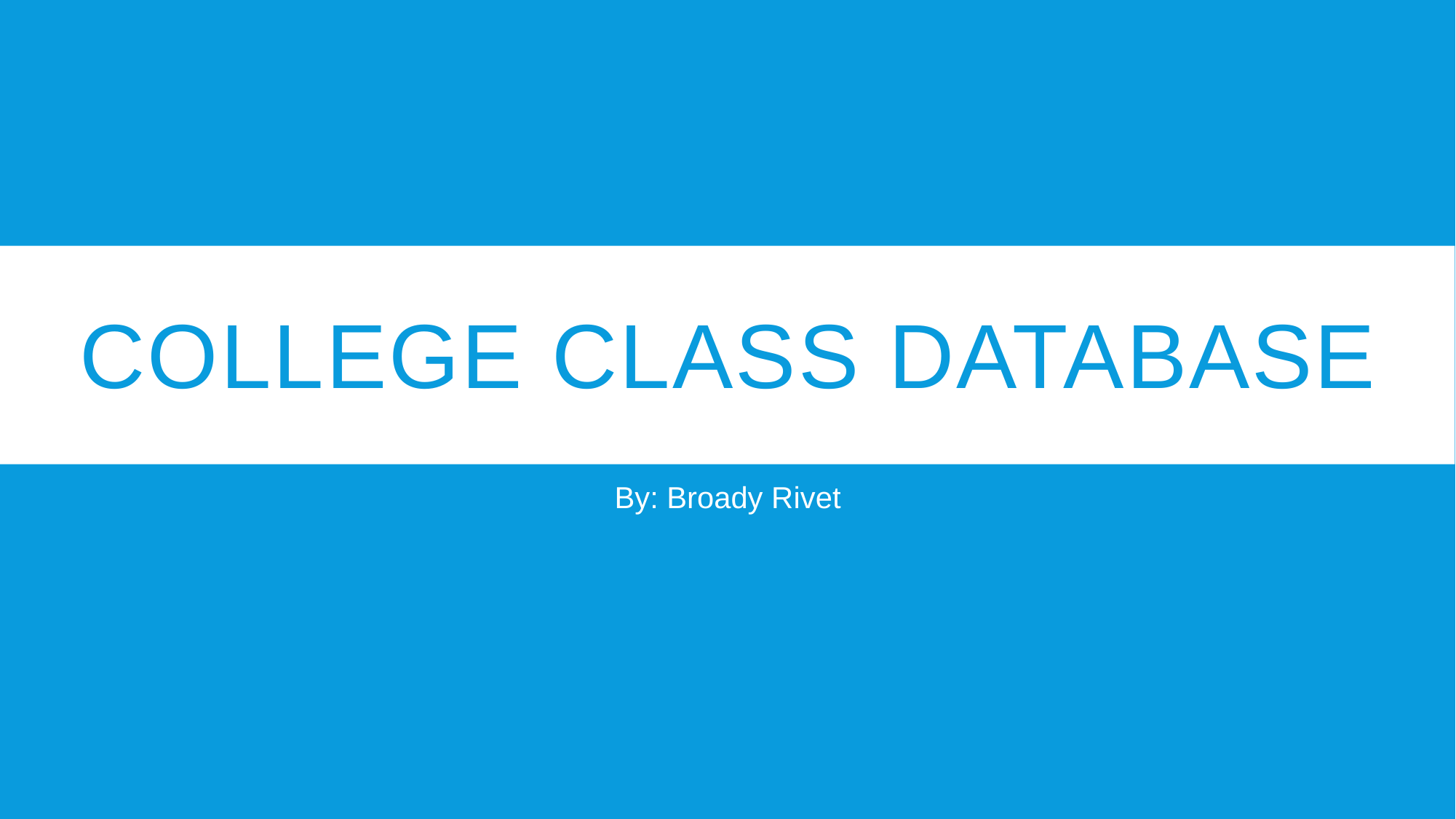

# College class database
By: Broady Rivet